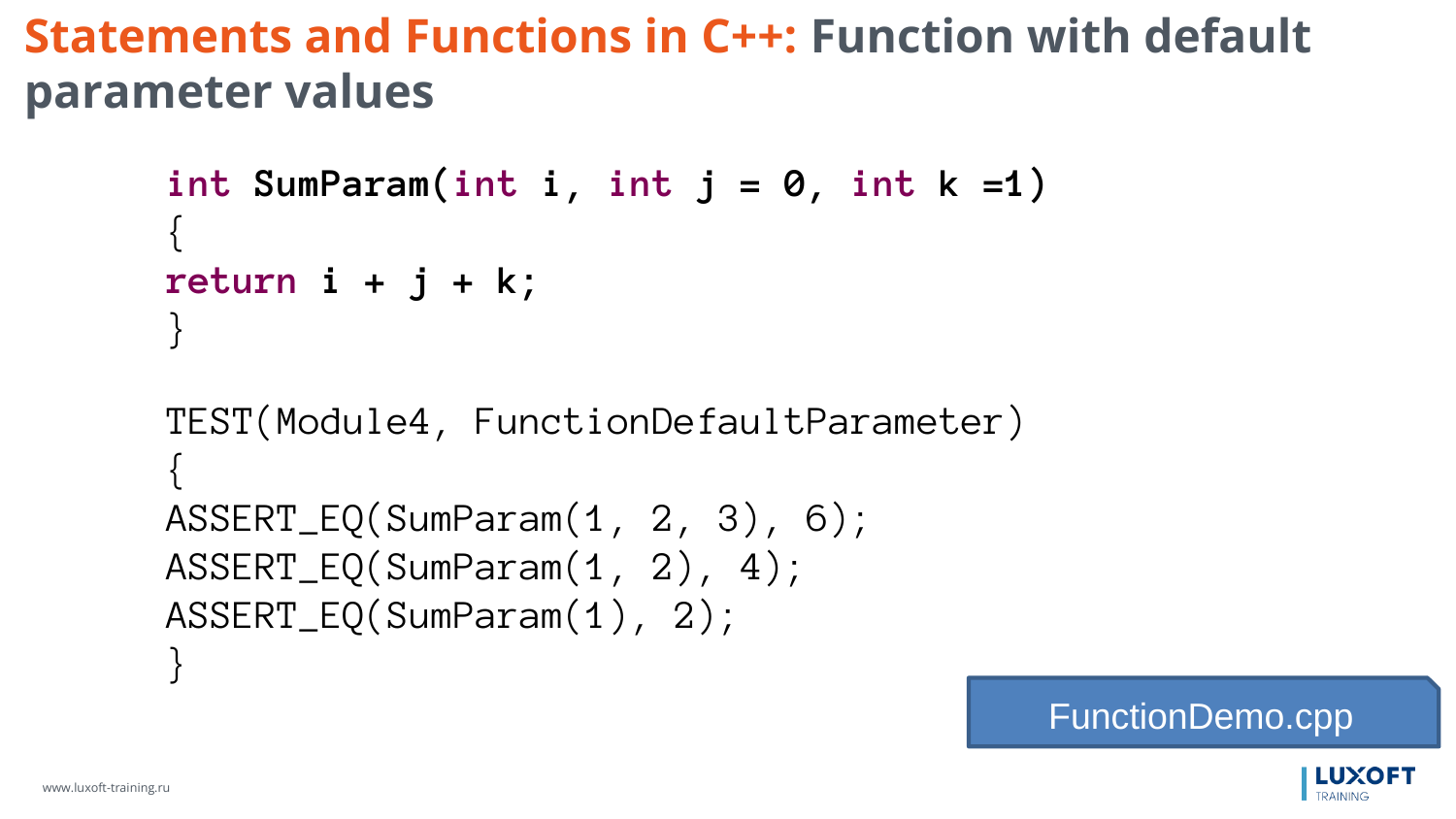

Statements and Functions in C++: Function with default parameter values

int SumParam(int i, int j = 0, int k =1)
{
return i + j + k;
}

TEST(Module4, FunctionDefaultParameter)
{
ASSERT_EQ(SumParam(1, 2, 3), 6);
ASSERT_EQ(SumParam(1, 2), 4);
ASSERT_EQ(SumParam(1), 2);
}
FunctionDemo.cpp